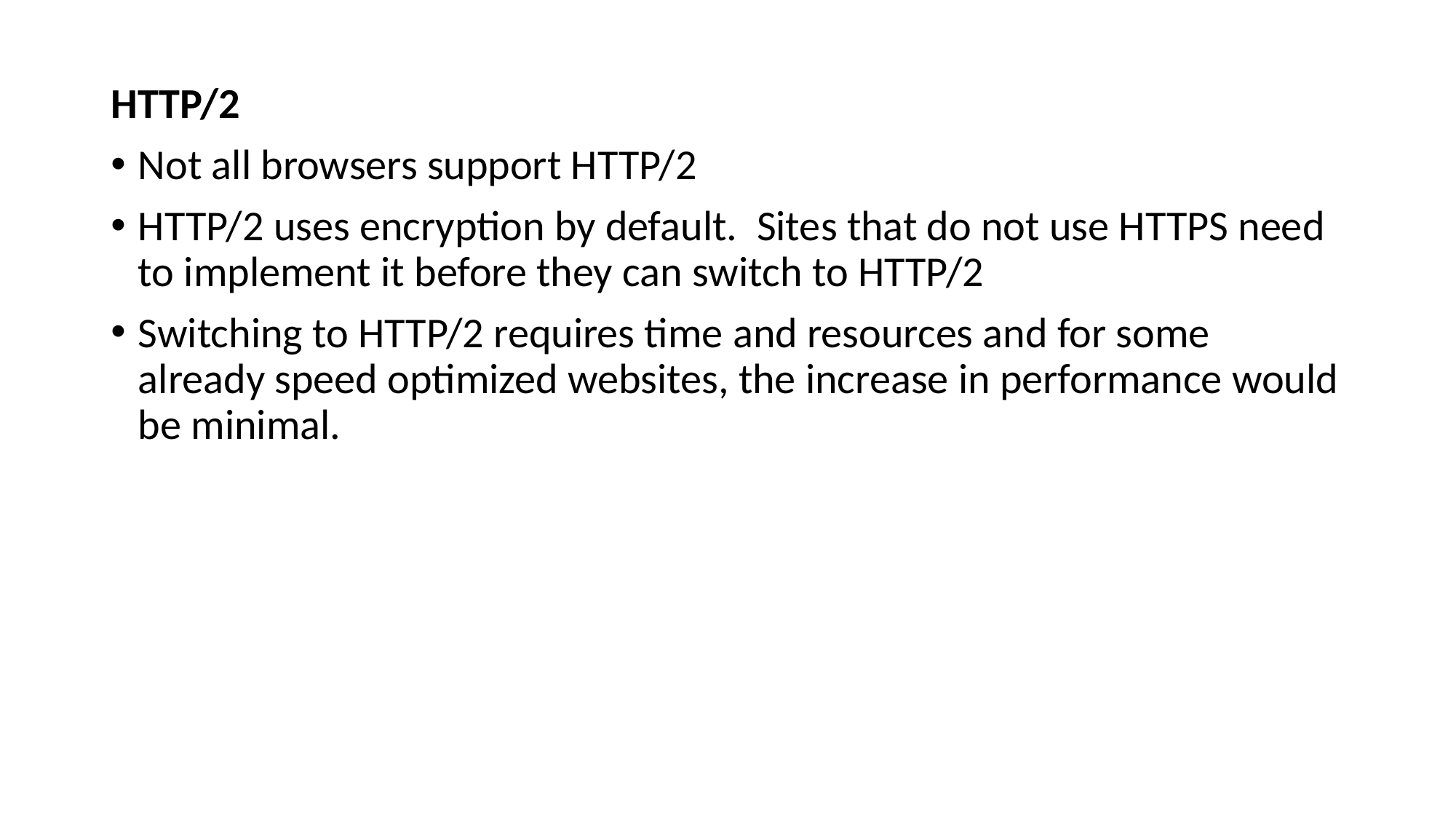

HTTP/2
Not all browsers support HTTP/2
HTTP/2 uses encryption by default.  Sites that do not use HTTPS need to implement it before they can switch to HTTP/2
Switching to HTTP/2 requires time and resources and for some already speed optimized websites, the increase in performance would be minimal.